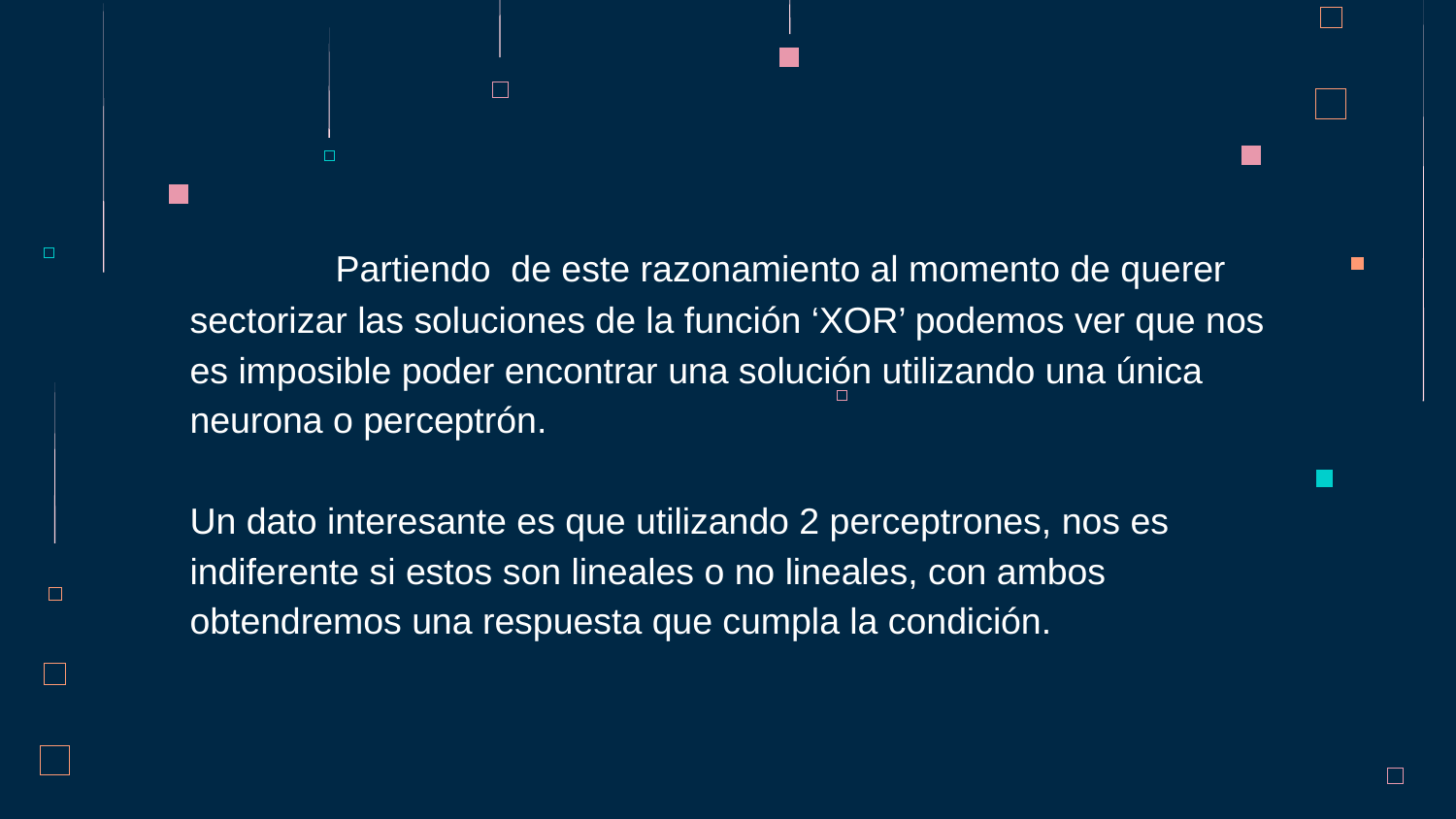

Partiendo  de este razonamiento al momento de querer sectorizar las soluciones de la función ‘XOR’ podemos ver que nos es imposible poder encontrar una solución utilizando una única neurona o perceptrón.

Un dato interesante es que utilizando 2 perceptrones, nos es indiferente si estos son lineales o no lineales, con ambos obtendremos una respuesta que cumpla la condición.